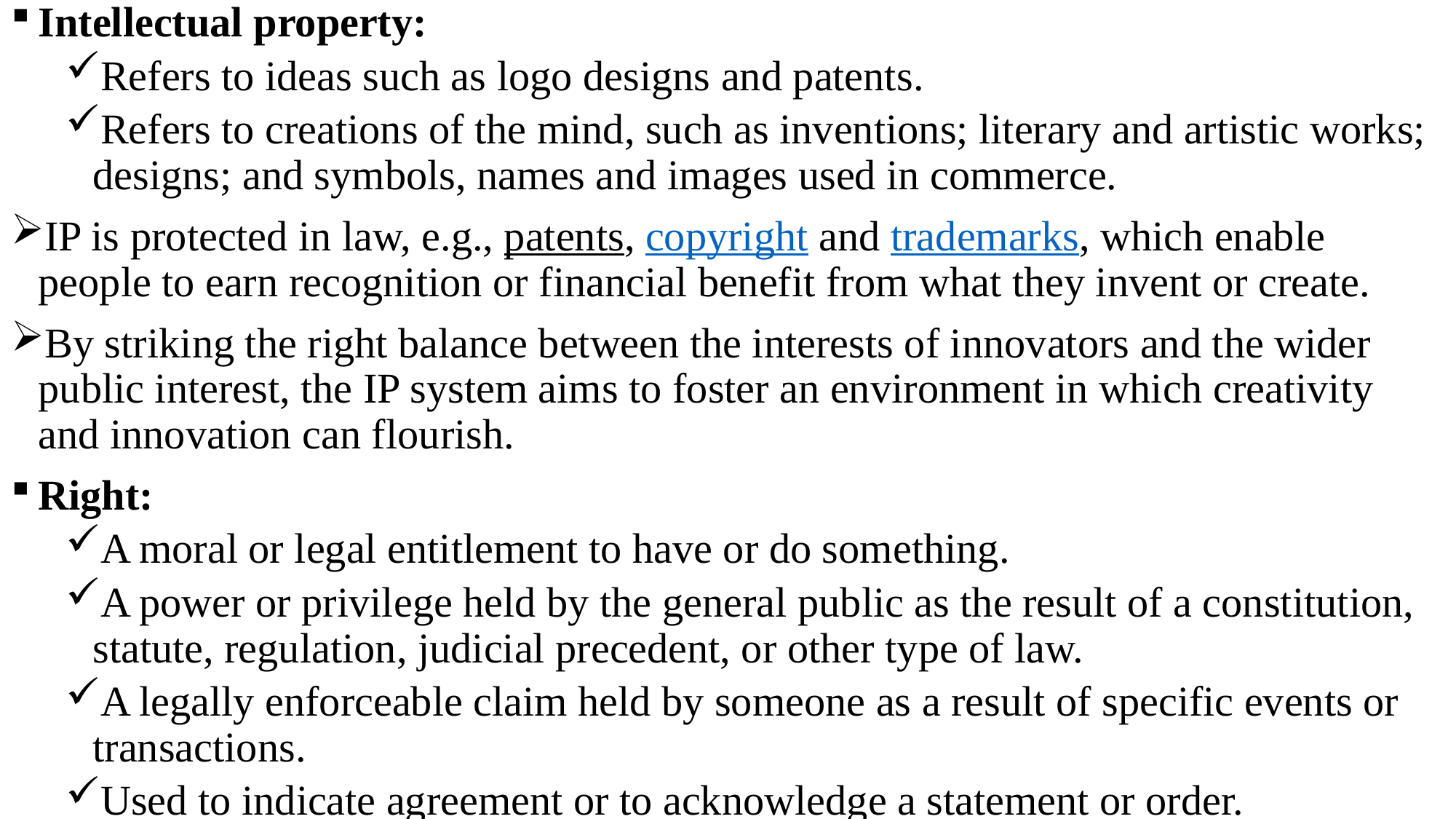

Intellectual property:
Refers to ideas such as logo designs and patents.
Refers to creations of the mind, such as inventions; literary and artistic works; designs; and symbols, names and images used in commerce.
IP is protected in law, e.g., patents, copyright and trademarks, which enable people to earn recognition or financial benefit from what they invent or create.
By striking the right balance between the interests of innovators and the wider public interest, the IP system aims to foster an environment in which creativity and innovation can flourish.
Right:
A moral or legal entitlement to have or do something.
A power or privilege held by the general public as the result of a constitution, statute, regulation, judicial precedent, or other type of law.
A legally enforceable claim held by someone as a result of specific events or transactions.
Used to indicate agreement or to acknowledge a statement or order.